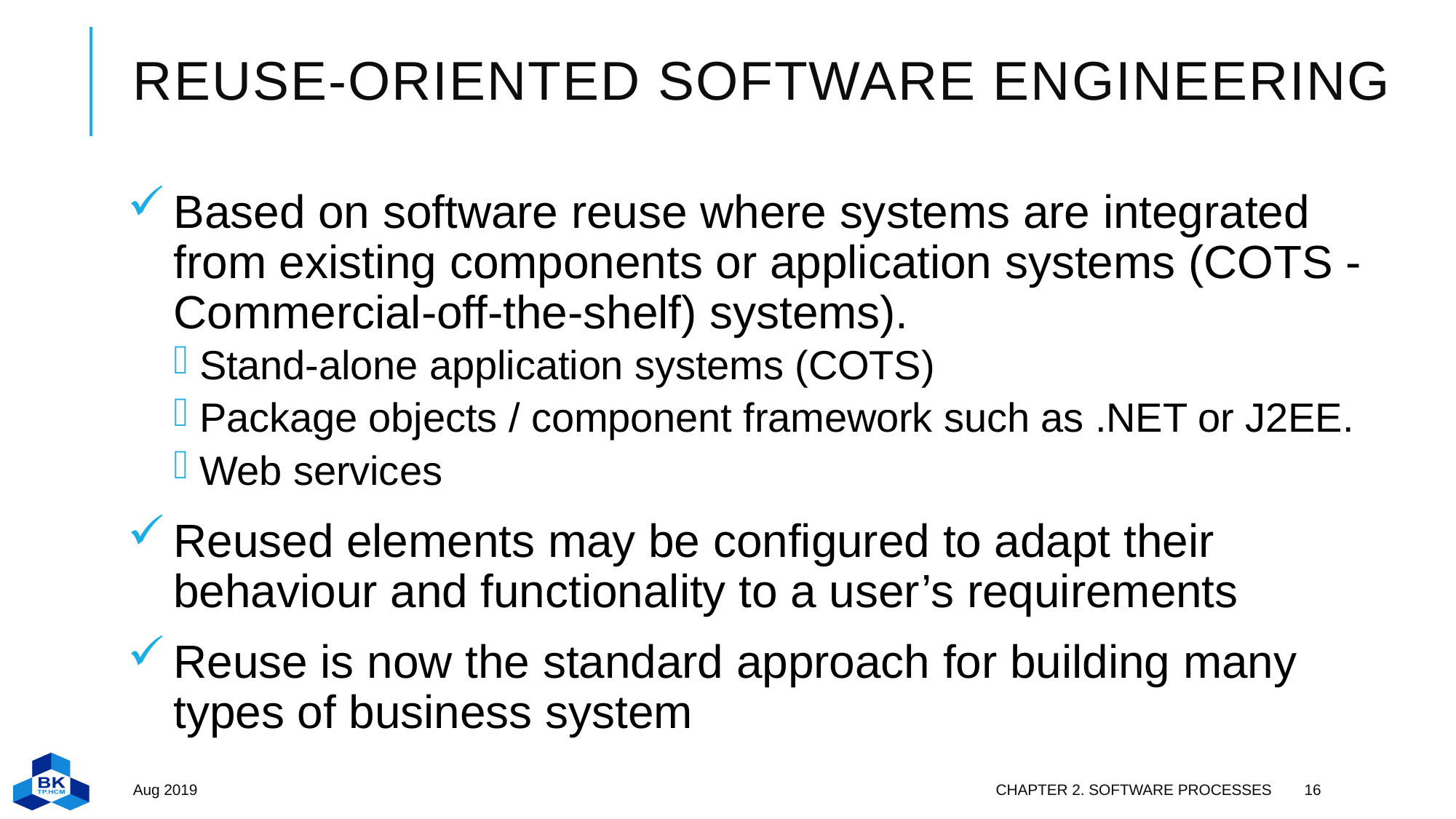

# Reuse-oriented software engineering
Based on software reuse where systems are integrated from existing components or application systems (COTS -Commercial-off-the-shelf) systems).
Stand-alone application systems (COTS)
Package objects / component framework such as .NET or J2EE.
Web services
Reused elements may be configured to adapt their behaviour and functionality to a user’s requirements
Reuse is now the standard approach for building many types of business system
Aug 2019
Chapter 2. Software Processes
16